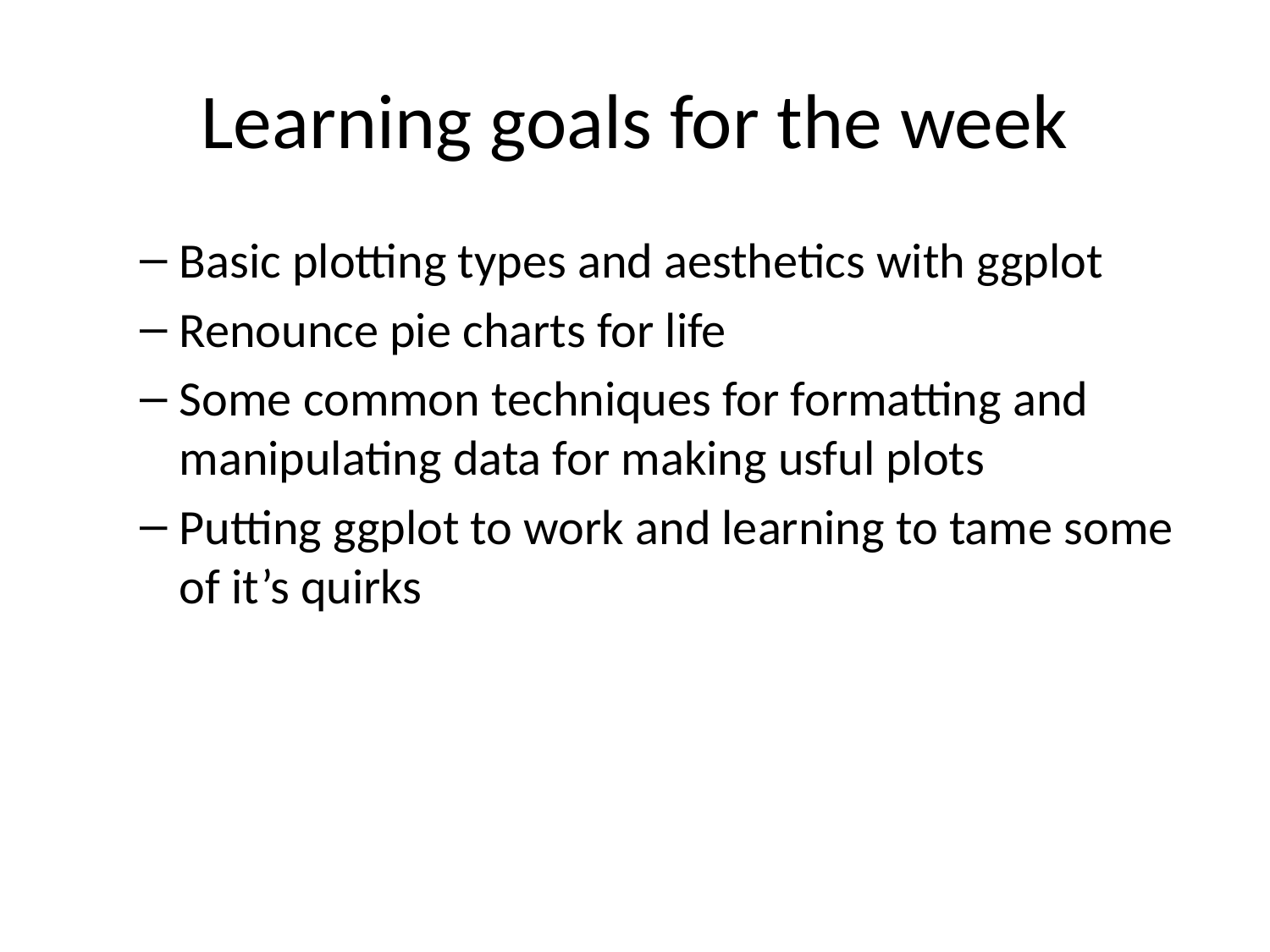

# Learning goals for the week
Basic plotting types and aesthetics with ggplot
Renounce pie charts for life
Some common techniques for formatting and manipulating data for making usful plots
Putting ggplot to work and learning to tame some of it’s quirks